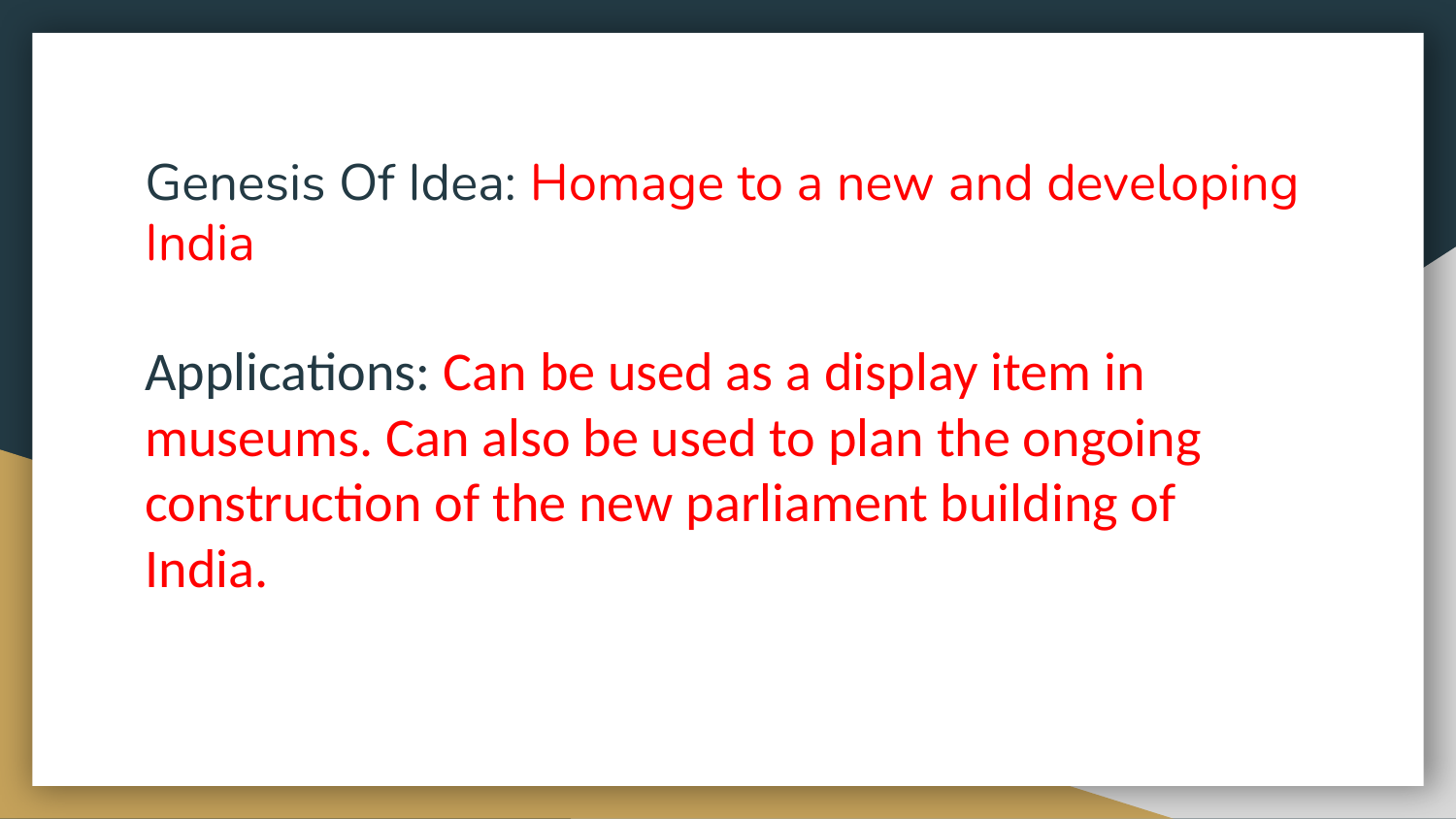

# Genesis Of Idea: Homage to a new and developing India
Applications: Can be used as a display item in museums. Can also be used to plan the ongoing construction of the new parliament building of India.